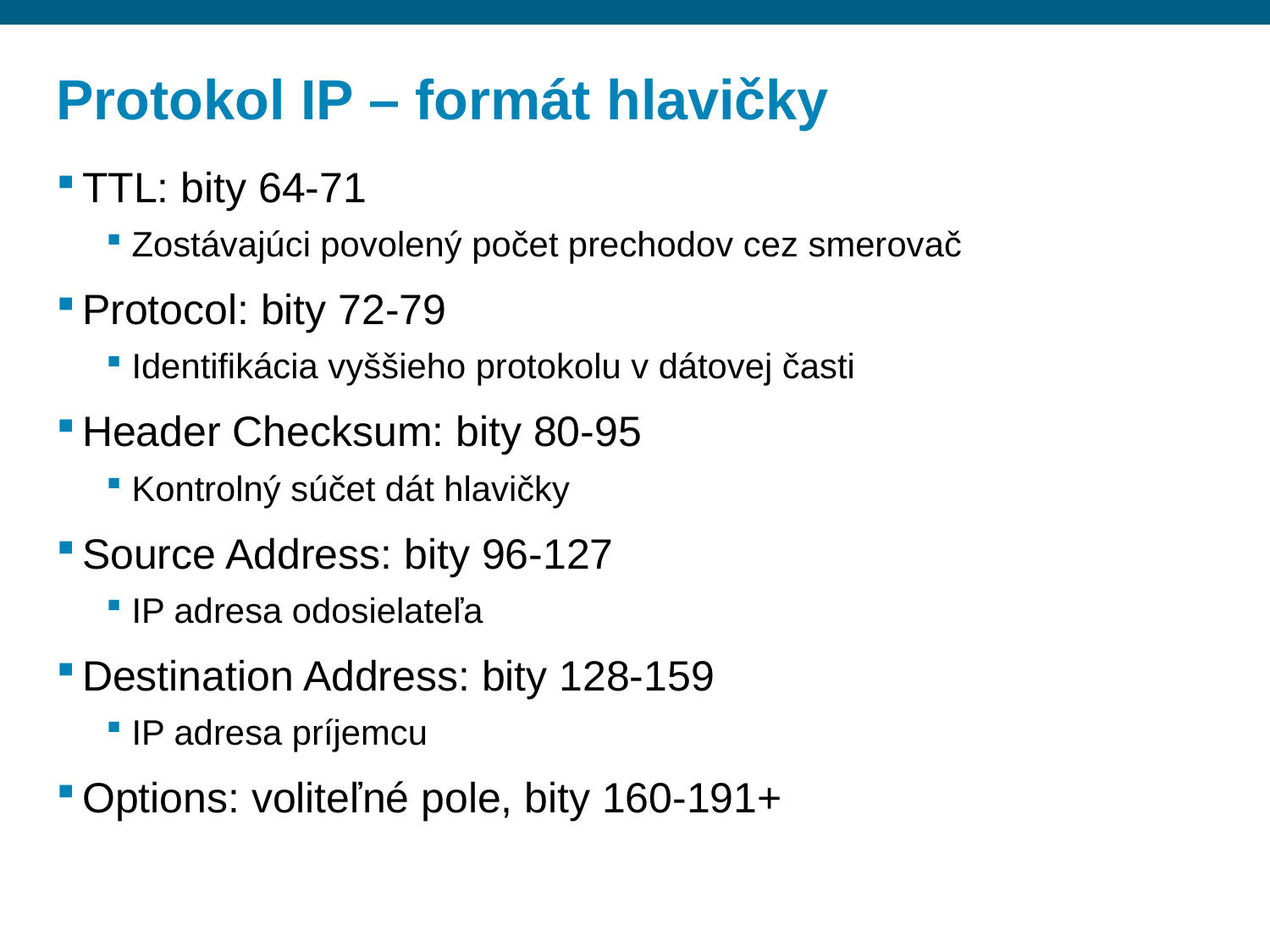

# Protokol IP – formát hlavičky
TTL: bity 64-71
Zostávajúci povolený počet prechodov cez smerovač
Protocol: bity 72-79
Identifikácia vyššieho protokolu v dátovej časti
Header Checksum: bity 80-95
Kontrolný súčet dát hlavičky
Source Address: bity 96-127
IP adresa odosielateľa
Destination Address: bity 128-159
IP adresa príjemcu
Options: voliteľné pole, bity 160-191+